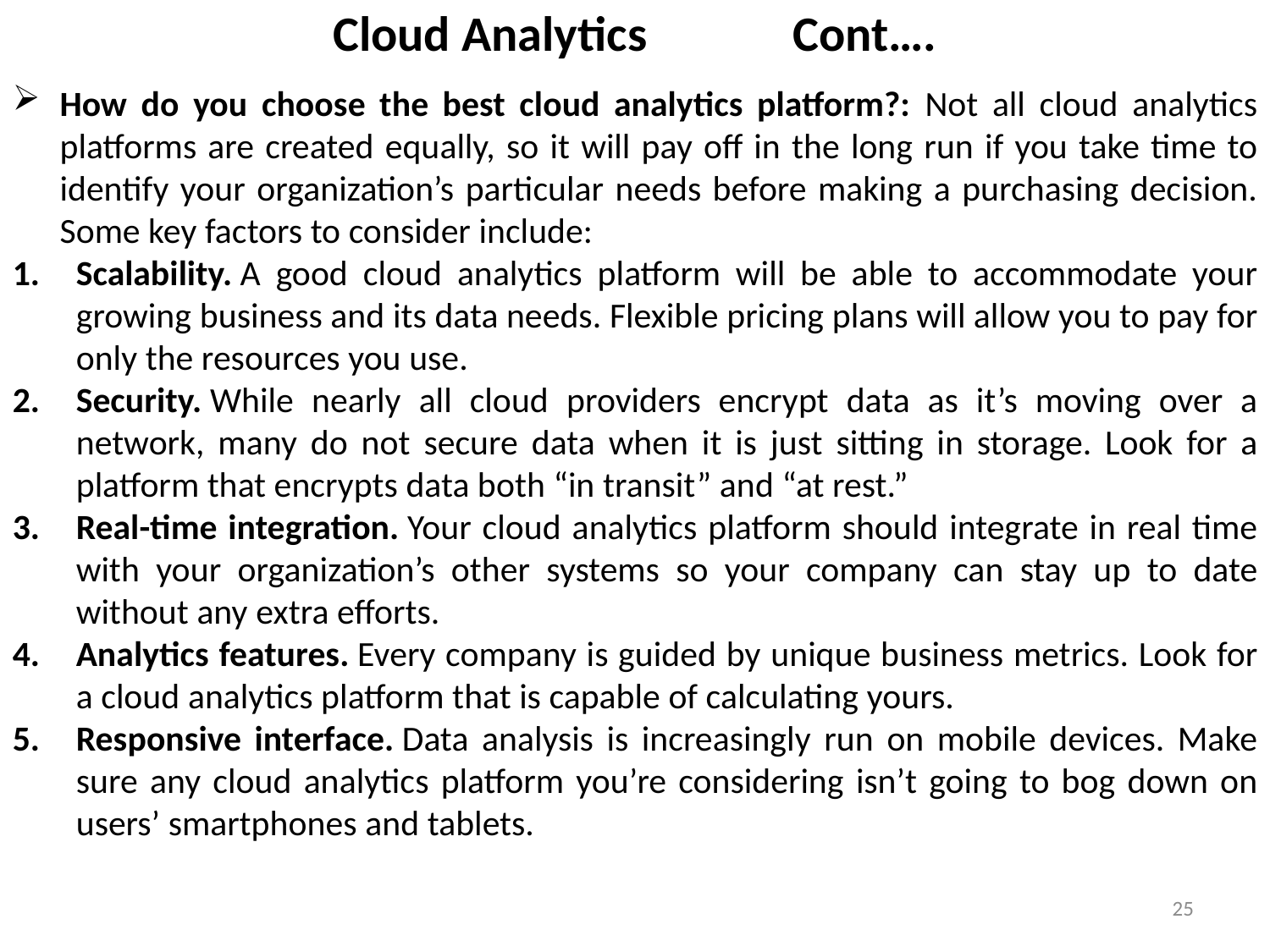

# Cloud Analytics             Cont….
How do you choose the best cloud analytics platform?: Not all cloud analytics platforms are created equally, so it will pay off in the long run if you take time to identify your organization’s particular needs before making a purchasing decision. Some key factors to consider include:
Scalability. A good cloud analytics platform will be able to accommodate your growing business and its data needs. Flexible pricing plans will allow you to pay for only the resources you use.
Security. While nearly all cloud providers encrypt data as it’s moving over a network, many do not secure data when it is just sitting in storage. Look for a platform that encrypts data both “in transit” and “at rest.”
Real-time integration. Your cloud analytics platform should integrate in real time with your organization’s other systems so your company can stay up to date without any extra efforts.
Analytics features. Every company is guided by unique business metrics. Look for a cloud analytics platform that is capable of calculating yours.
Responsive interface. Data analysis is increasingly run on mobile devices. Make sure any cloud analytics platform you’re considering isn’t going to bog down on users’ smartphones and tablets.

25